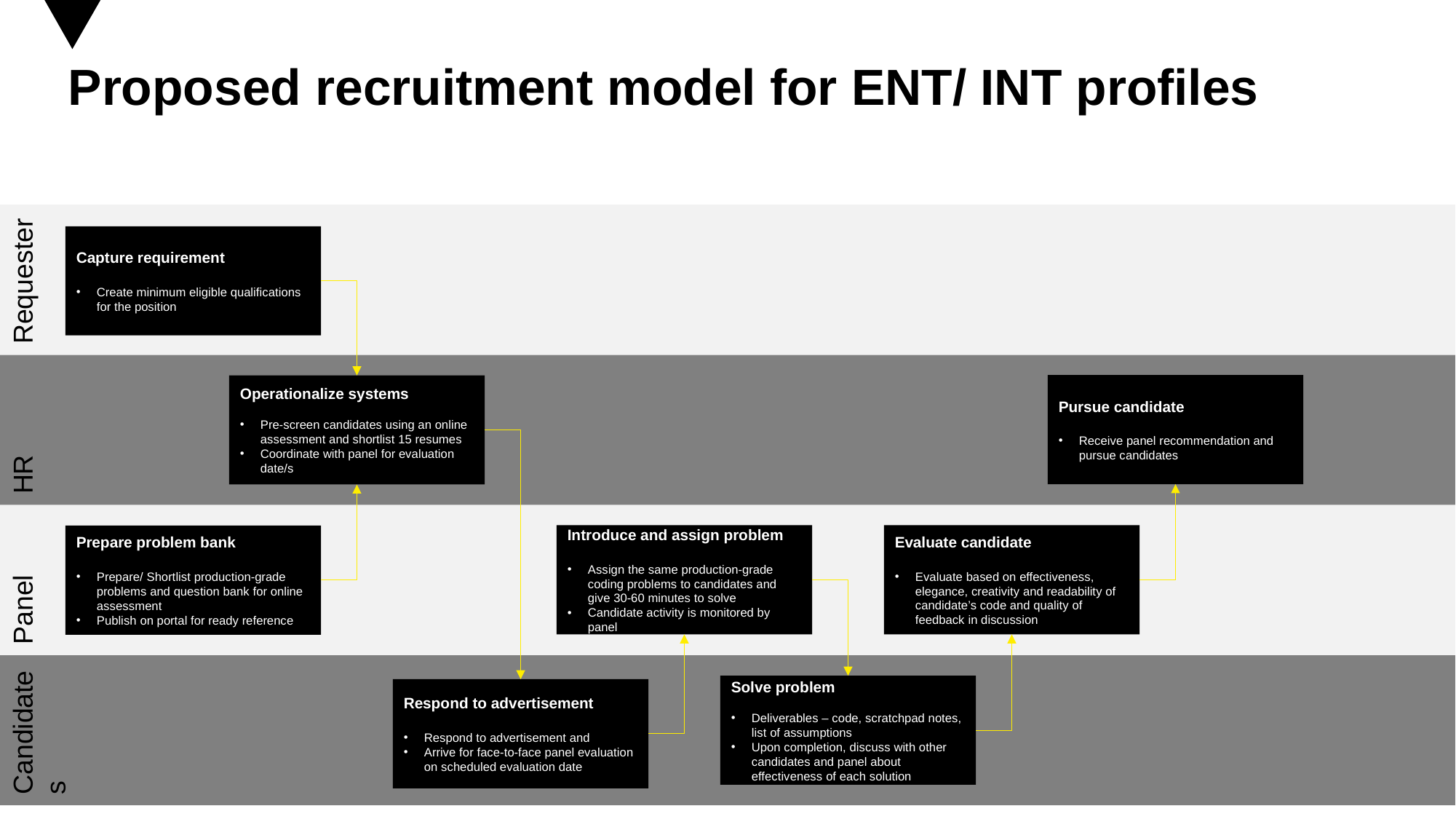

# Proposed recruitment model for ENT/ INT profiles
Requester

Capture requirement

Create minimum eligible qualifications for the position
HR
Pursue candidate

Receive panel recommendation and pursue candidates
Operationalize systems

Pre-screen candidates using an online assessment and shortlist 15 resumes
Coordinate with panel for evaluation date/s
Panel
Introduce and assign problem

Assign the same production-grade coding problems to candidates and give 30-60 minutes to solve
Candidate activity is monitored by panel
Evaluate candidate

Evaluate based on effectiveness, elegance, creativity and readability of candidate’s code and quality of feedback in discussion
Prepare problem bank

Prepare/ Shortlist production-grade problems and question bank for online assessment
Publish on portal for ready reference
Candidates
Solve problem

Deliverables – code, scratchpad notes, list of assumptions
Upon completion, discuss with other candidates and panel about effectiveness of each solution
Respond to advertisement

Respond to advertisement and
Arrive for face-to-face panel evaluation on scheduled evaluation date